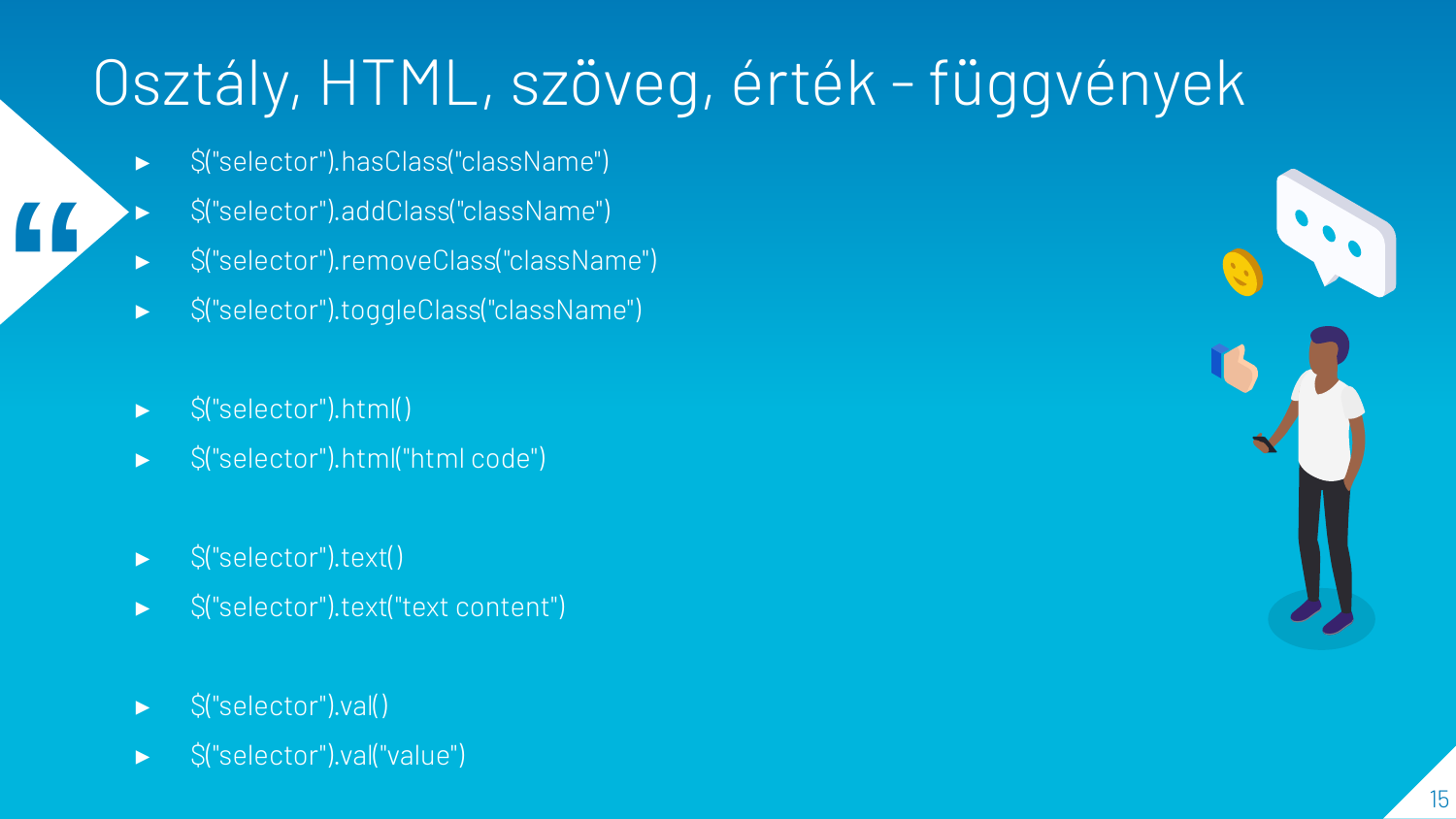

Osztály, HTML, szöveg, érték - függvények
$("selector").hasClass("className")
$("selector").addClass("className")
$("selector").removeClass("className")
$("selector").toggleClass("className")

$("selector").html()
$("selector").html("html code")

$("selector").text()
$("selector").text("text content")

$("selector").val()
$("selector").val("value")

15